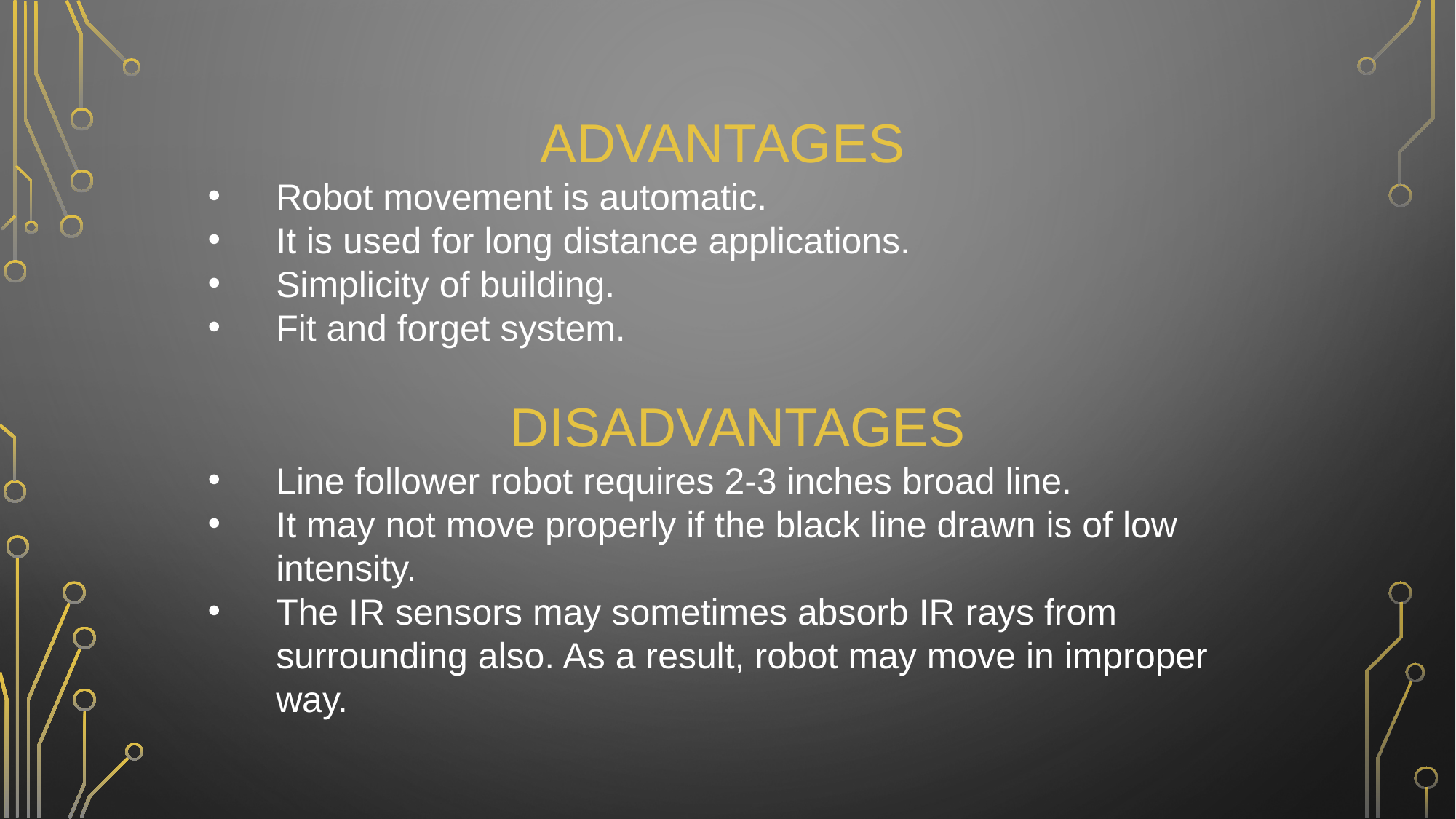

ADVANTAGES
Robot movement is automatic.
It is used for long distance applications.
Simplicity of building.
Fit and forget system.

                    DISADVANTAGES
Line follower robot requires 2-3 inches broad line.
It may not move properly if the black line drawn is of low intensity.
The IR sensors may sometimes absorb IR rays from surrounding also. As a result, robot may move in improper way.